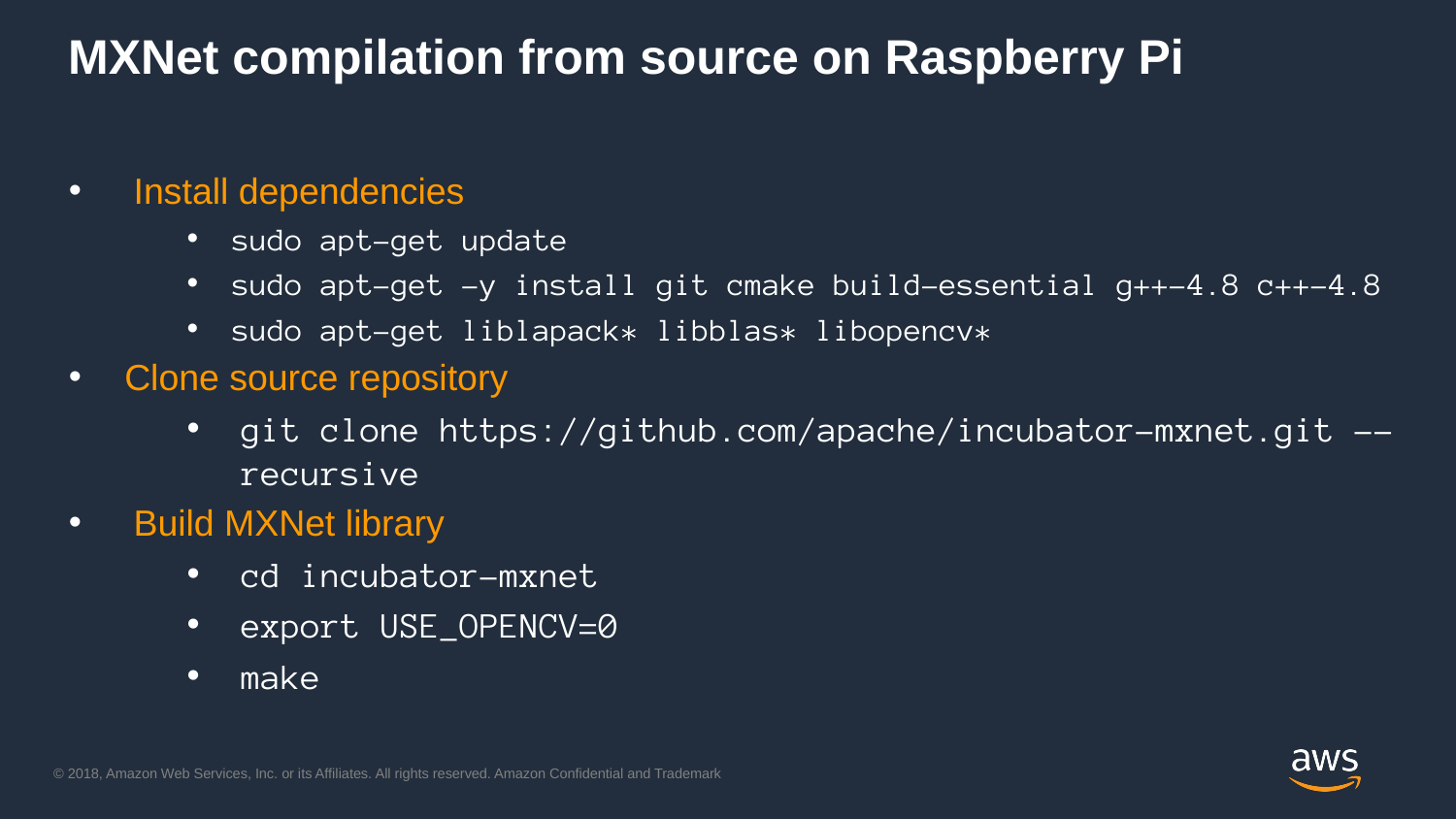

# MXNet compilation from source on Raspberry Pi
 Install dependencies
sudo apt-get update
sudo apt-get -y install git cmake build-essential g++-4.8 c++-4.8
sudo apt-get liblapack* libblas* libopencv*
 Clone source repository
git clone https://github.com/apache/incubator-mxnet.git --recursive
 Build MXNet library
cd incubator-mxnet
export USE_OPENCV=0
make